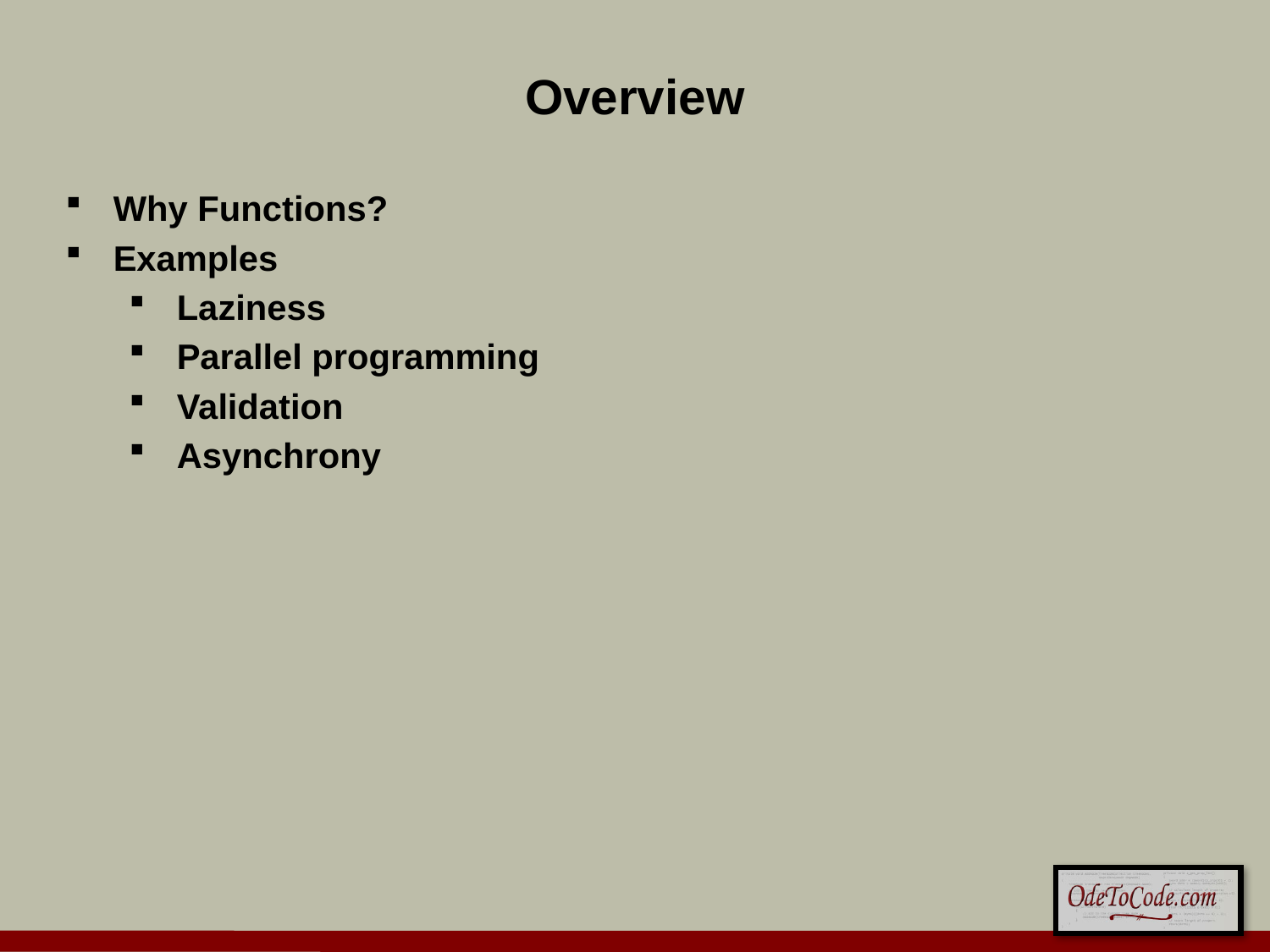

# Overview
Why Functions?
Examples
Laziness
Parallel programming
Validation
Asynchrony